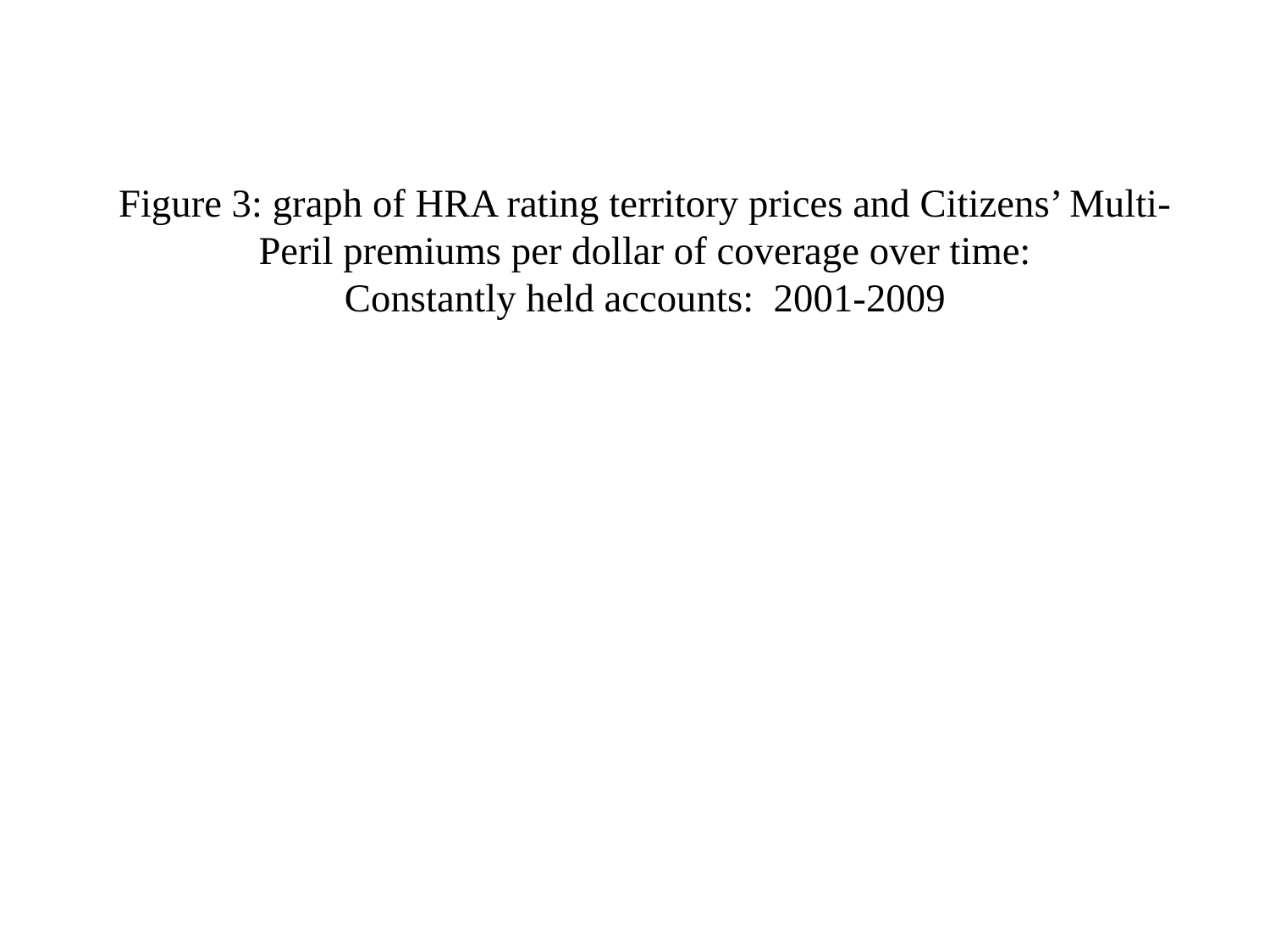

# Figure 3: graph of HRA rating territory prices and Citizens’ Multi-Peril premiums per dollar of coverage over time: Constantly held accounts:  2001-2009